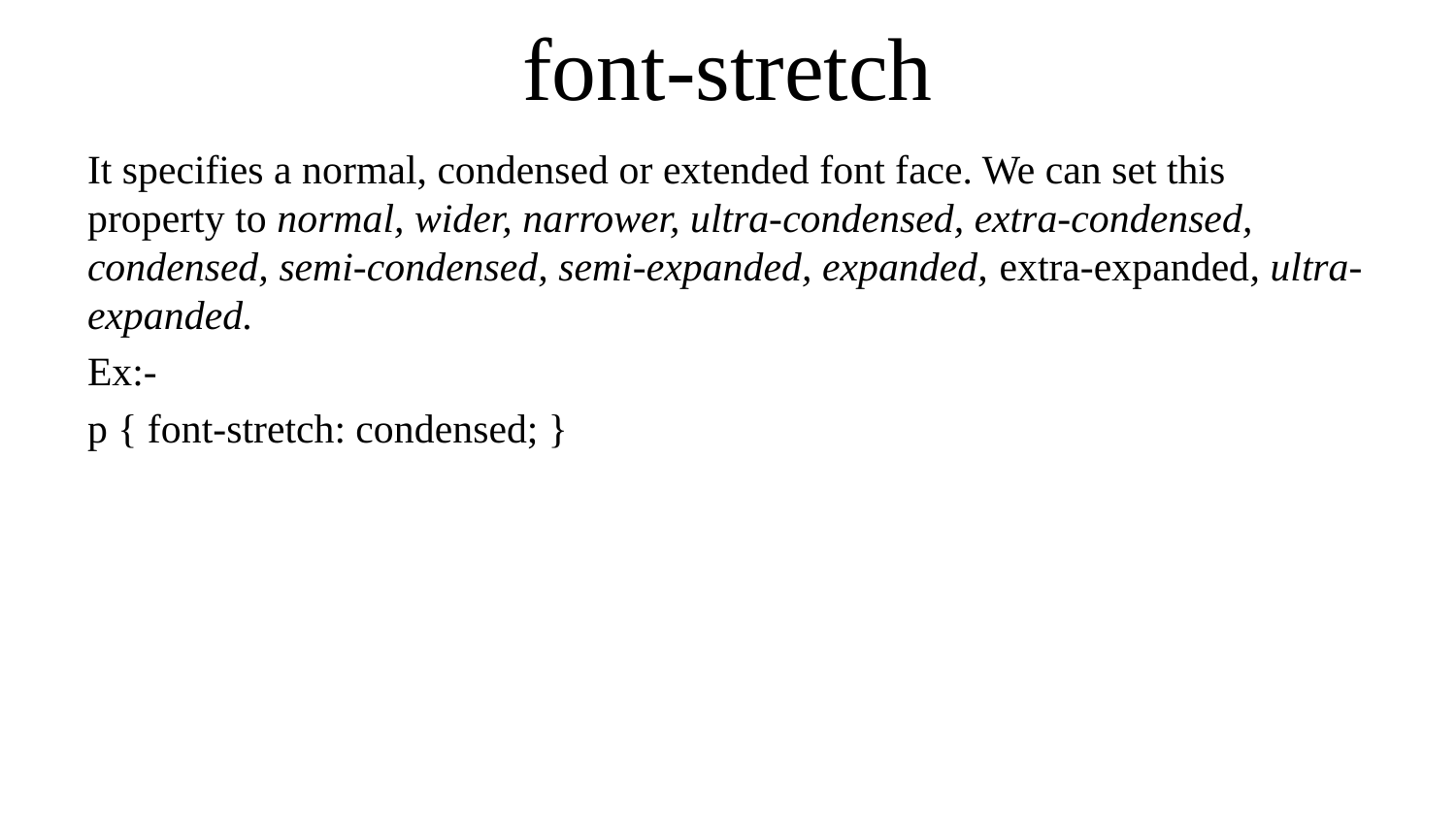

# font-stretch
It specifies a normal, condensed or extended font face. We can set this property to normal, wider, narrower, ultra-condensed, extra-condensed, condensed, semi-condensed, semi-expanded, expanded, extra-expanded, ultra-expanded.
Ex:-
p { font-stretch: condensed; }